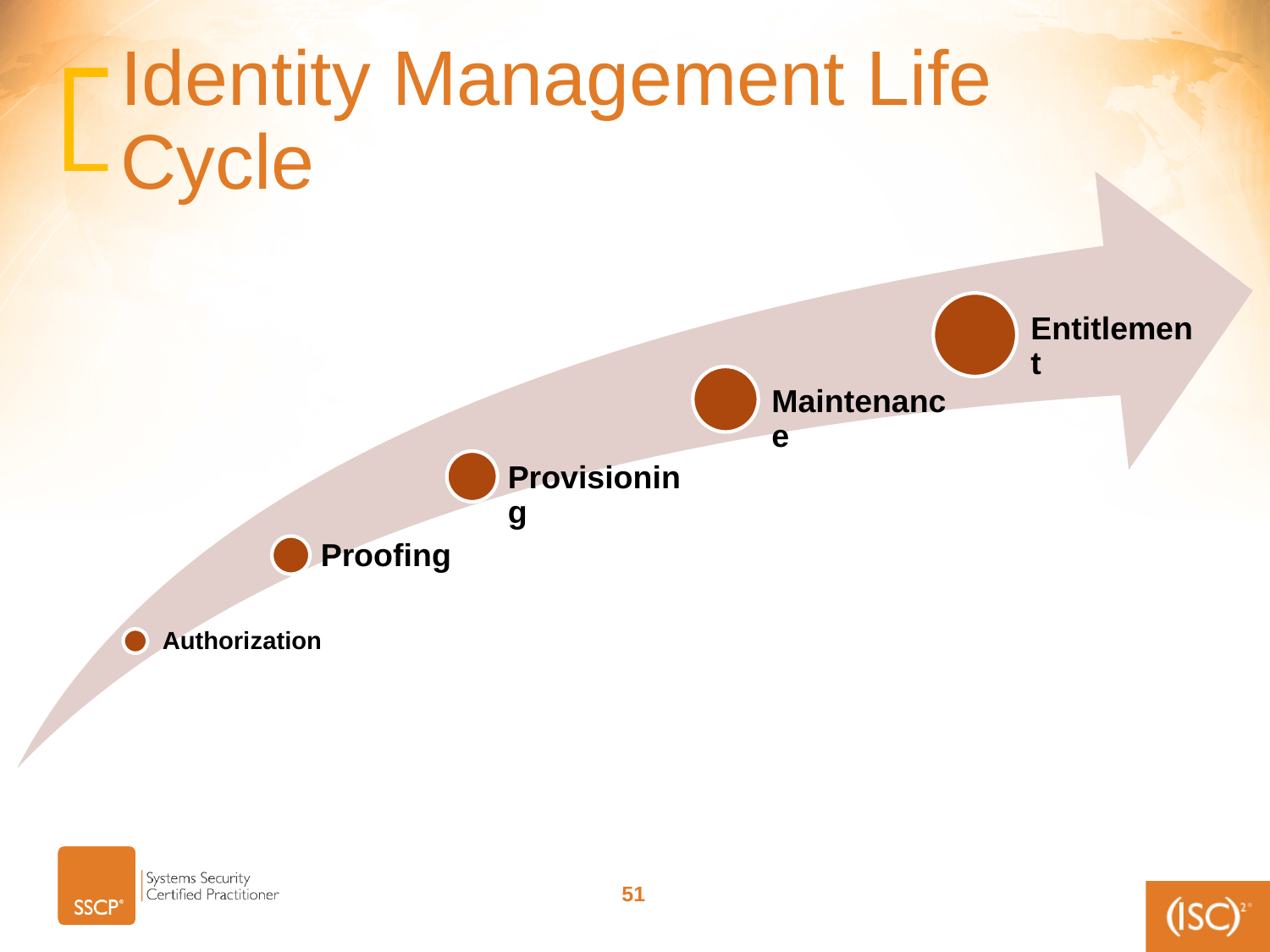

# Identity Management Life Cycle
Authorization
Proofing
Provisioning
Maintenance
Entitlement